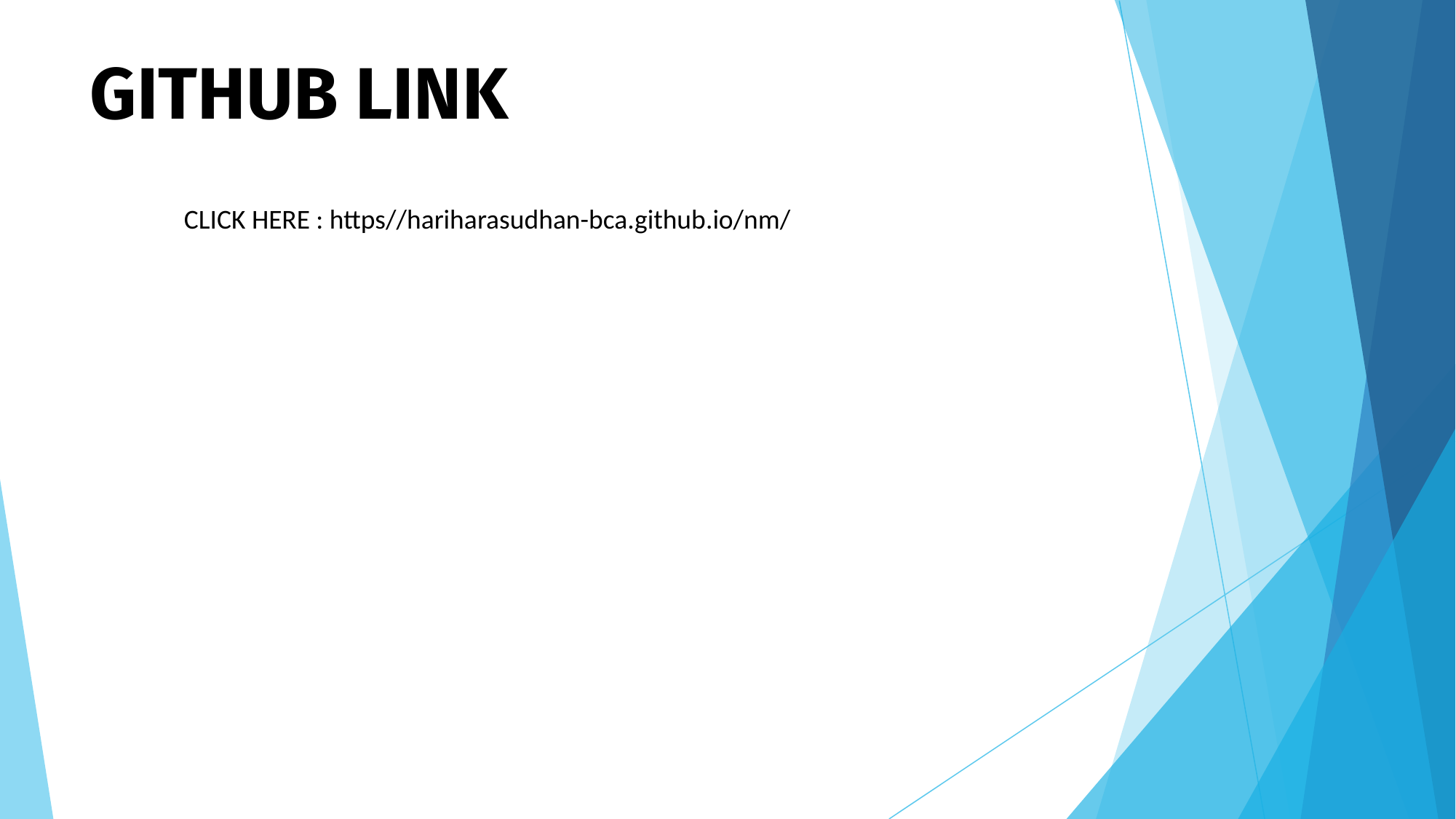

# GITHUB LINK
CLICK HERE : https//hariharasudhan-bca.github.io/nm/